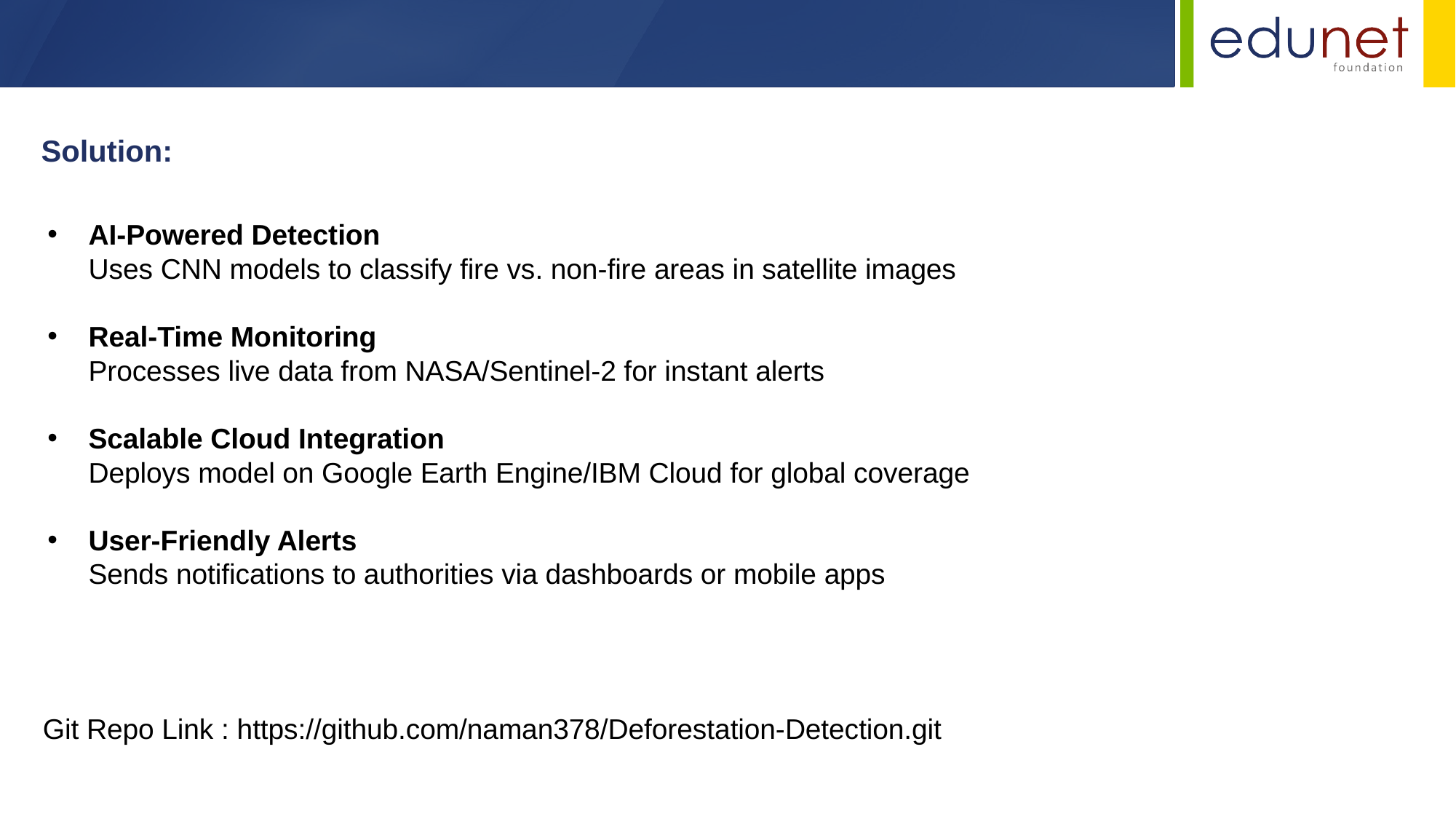

Solution:
AI-Powered Detection
Uses CNN models to classify fire vs. non-fire areas in satellite images

Real-Time Monitoring
Processes live data from NASA/Sentinel-2 for instant alerts

Scalable Cloud Integration
Deploys model on Google Earth Engine/IBM Cloud for global coverage

User-Friendly Alerts
Sends notifications to authorities via dashboards or mobile apps

Git Repo Link : https://github.com/naman378/Deforestation-Detection.git